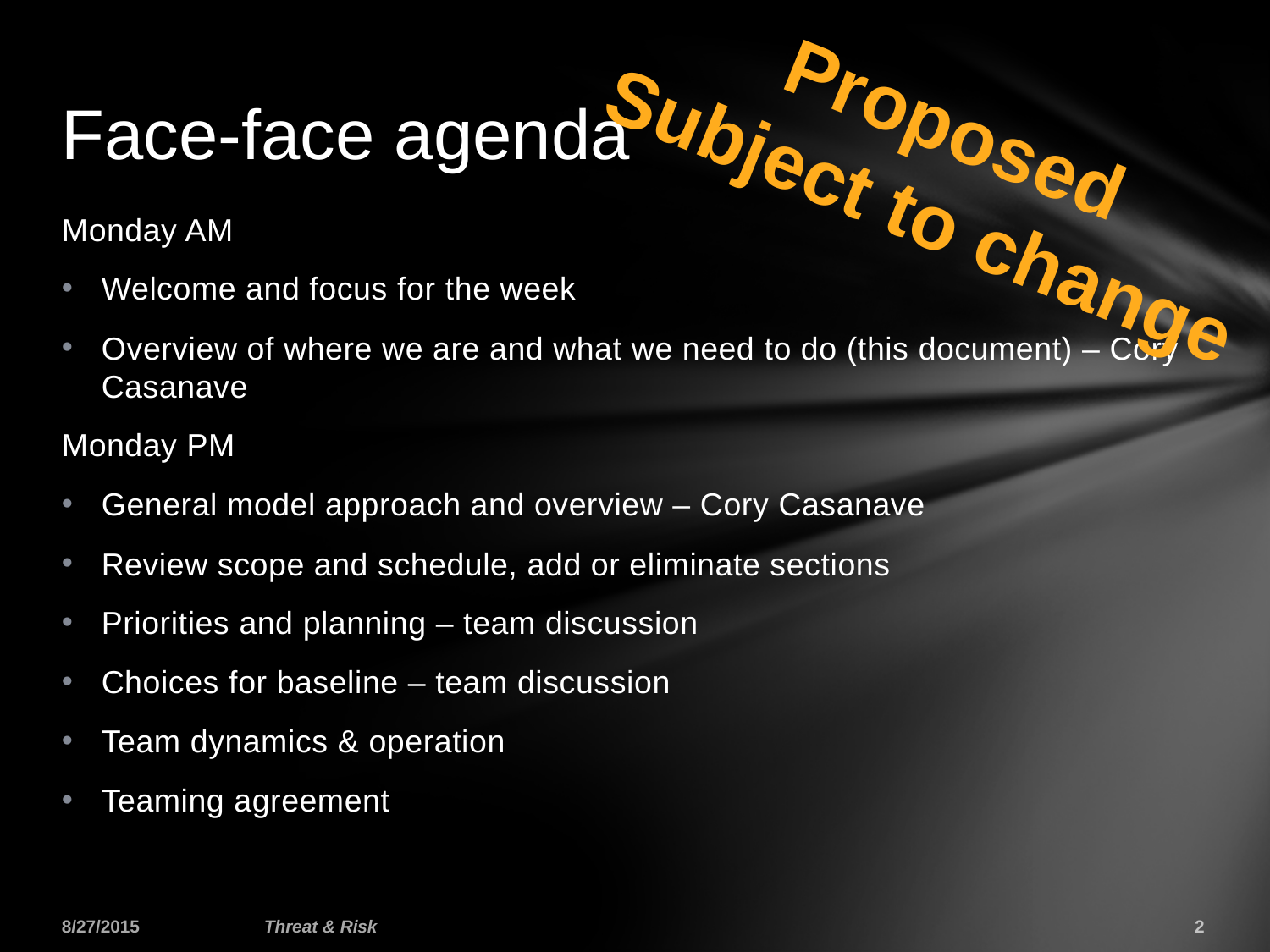

# Face-face agenda
Proposed
Subject to change
Monday AM
Welcome and focus for the week
Overview of where we are and what we need to do (this document) – Cory Casanave
Monday PM
General model approach and overview – Cory Casanave
Review scope and schedule, add or eliminate sections
Priorities and planning – team discussion
Choices for baseline – team discussion
Team dynamics & operation
Teaming agreement

8/27/2015
Threat & Risk
2